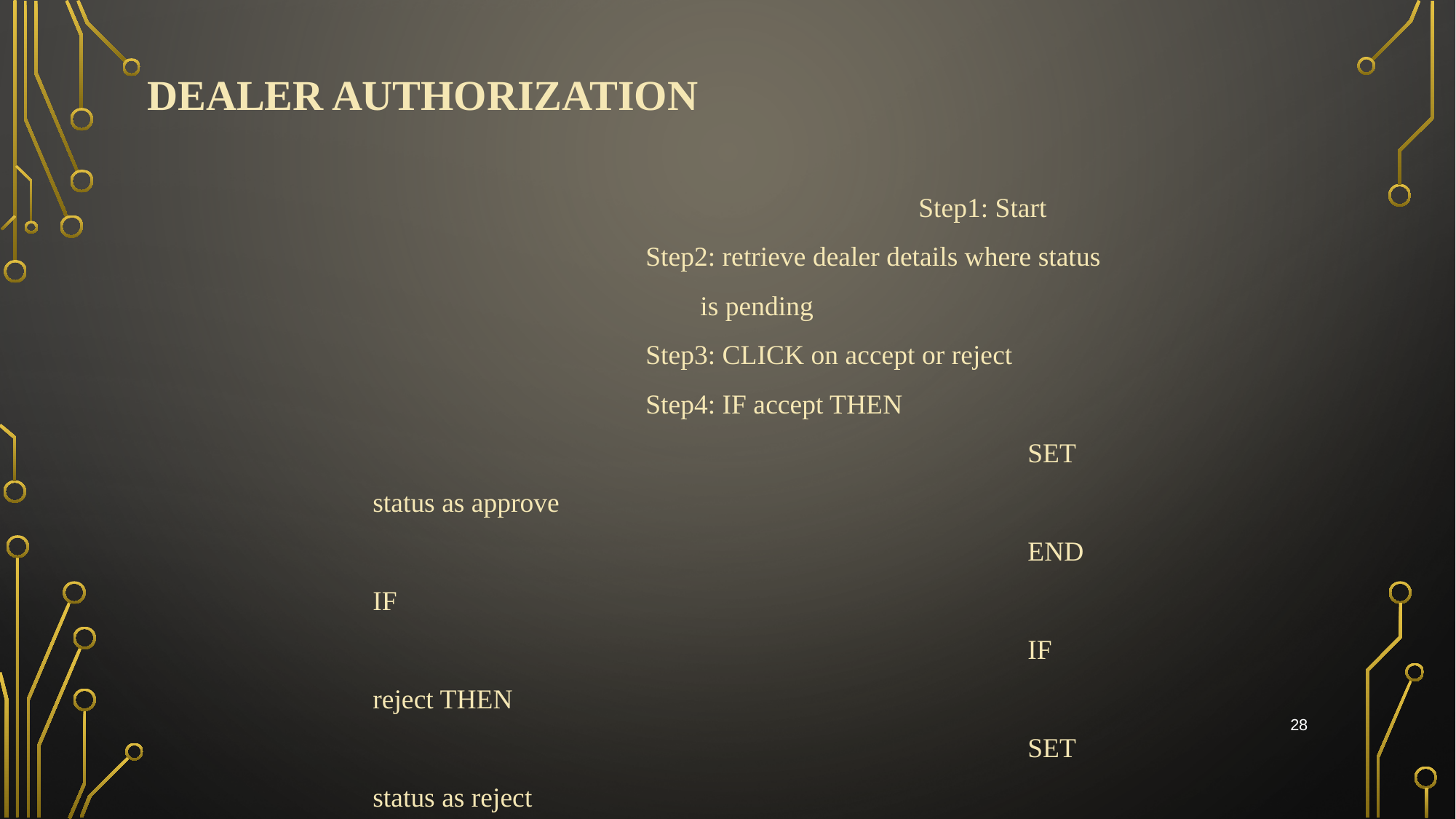

# Dealer Authorization
					Step1: Start
Step2: retrieve dealer details where status 	is pending
Step3: CLICK on accept or reject
Step4: IF accept THEN
						SET status as approve
						END IF
						IF reject THEN
						SET status as reject
						END IF
Step5: END

28